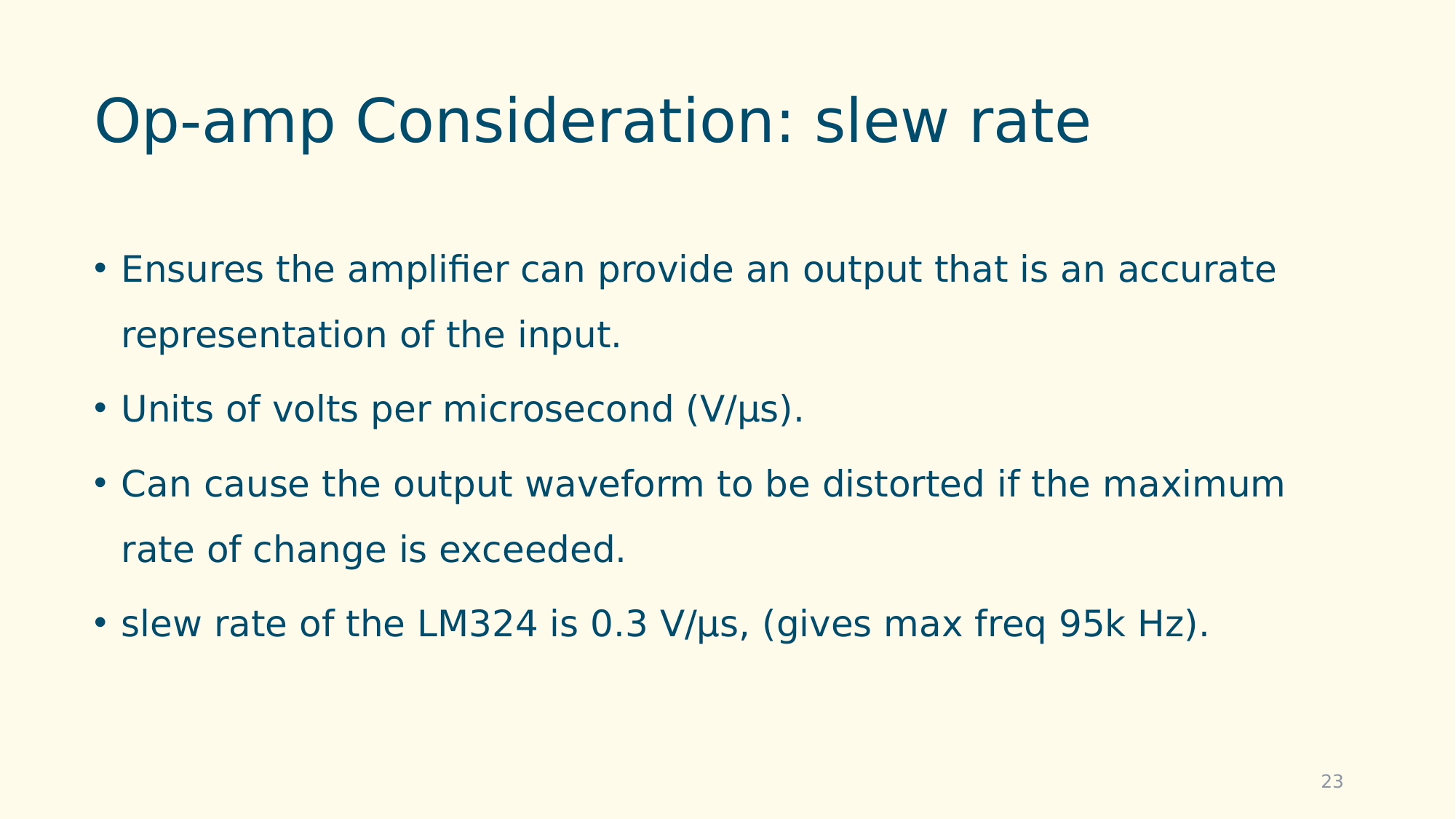

# Op-amp Consideration: slew rate
Ensures the amplifier can provide an output that is an accurate representation of the input.
Units of volts per microsecond (V/μs).
Can cause the output waveform to be distorted if the maximum rate of change is exceeded.
slew rate of the LM324 is 0.3 V/μs, (gives max freq 95k Hz).
23